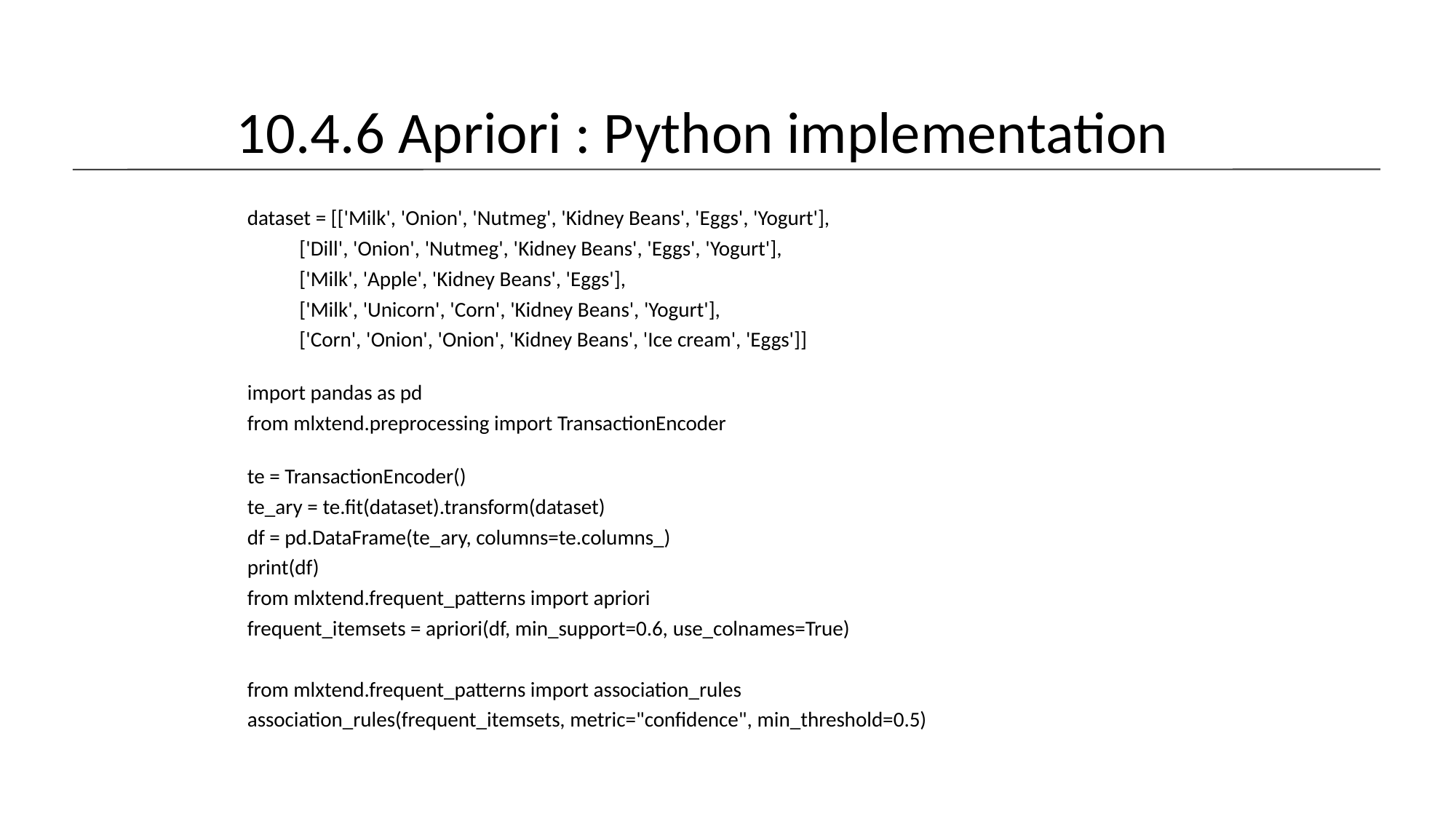

# 10.4.6 Apriori : Python implementation
dataset = [['Milk', 'Onion', 'Nutmeg', 'Kidney Beans', 'Eggs', 'Yogurt'],
           ['Dill', 'Onion', 'Nutmeg', 'Kidney Beans', 'Eggs', 'Yogurt'],
           ['Milk', 'Apple', 'Kidney Beans', 'Eggs'],
           ['Milk', 'Unicorn', 'Corn', 'Kidney Beans', 'Yogurt'],
           ['Corn', 'Onion', 'Onion', 'Kidney Beans', 'Ice cream', 'Eggs']]
import pandas as pd
from mlxtend.preprocessing import TransactionEncoder
te = TransactionEncoder()
te_ary = te.fit(dataset).transform(dataset)
df = pd.DataFrame(te_ary, columns=te.columns_)
print(df)
from mlxtend.frequent_patterns import apriori
frequent_itemsets = apriori(df, min_support=0.6, use_colnames=True)

from mlxtend.frequent_patterns import association_rules
association_rules(frequent_itemsets, metric="confidence", min_threshold=0.5)